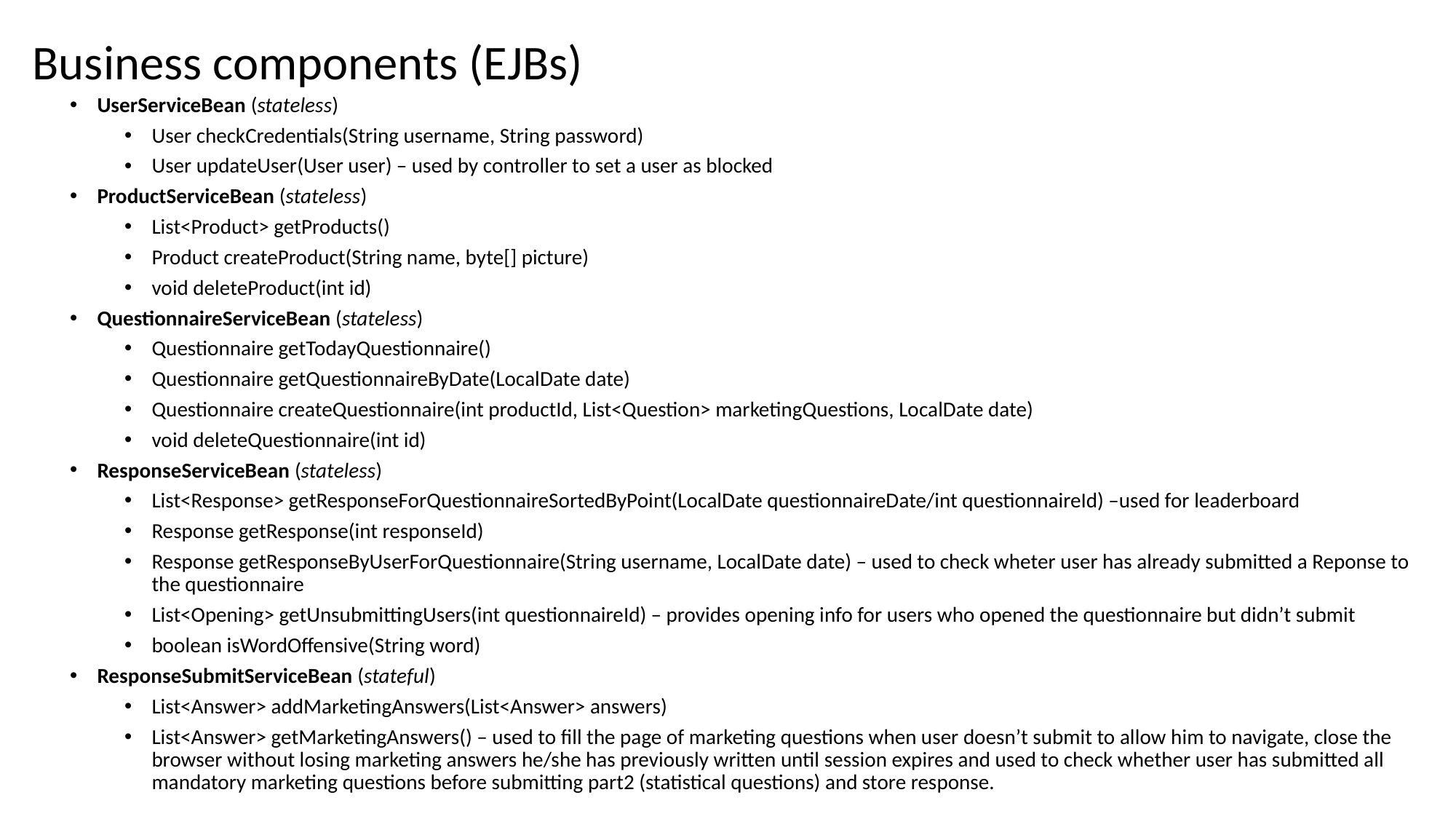

# Business components (EJBs)
UserServiceBean (stateless)
User checkCredentials(String username, String password)
User updateUser(User user) – used by controller to set a user as blocked
ProductServiceBean (stateless)
List<Product> getProducts()
Product createProduct(String name, byte[] picture)
void deleteProduct(int id)
QuestionnaireServiceBean (stateless)
Questionnaire getTodayQuestionnaire()
Questionnaire getQuestionnaireByDate(LocalDate date)
Questionnaire createQuestionnaire(int productId, List<Question> marketingQuestions, LocalDate date)
void deleteQuestionnaire(int id)
ResponseServiceBean (stateless)
List<Response> getResponseForQuestionnaireSortedByPoint(LocalDate questionnaireDate/int questionnaireId) –used for leaderboard
Response getResponse(int responseId)
Response getResponseByUserForQuestionnaire(String username, LocalDate date) – used to check wheter user has already submitted a Reponse to the questionnaire
List<Opening> getUnsubmittingUsers(int questionnaireId) – provides opening info for users who opened the questionnaire but didn’t submit
boolean isWordOffensive(String word)
ResponseSubmitServiceBean (stateful)
List<Answer> addMarketingAnswers(List<Answer> answers)
List<Answer> getMarketingAnswers() – used to fill the page of marketing questions when user doesn’t submit to allow him to navigate, close the browser without losing marketing answers he/she has previously written until session expires and used to check whether user has submitted all mandatory marketing questions before submitting part2 (statistical questions) and store response.